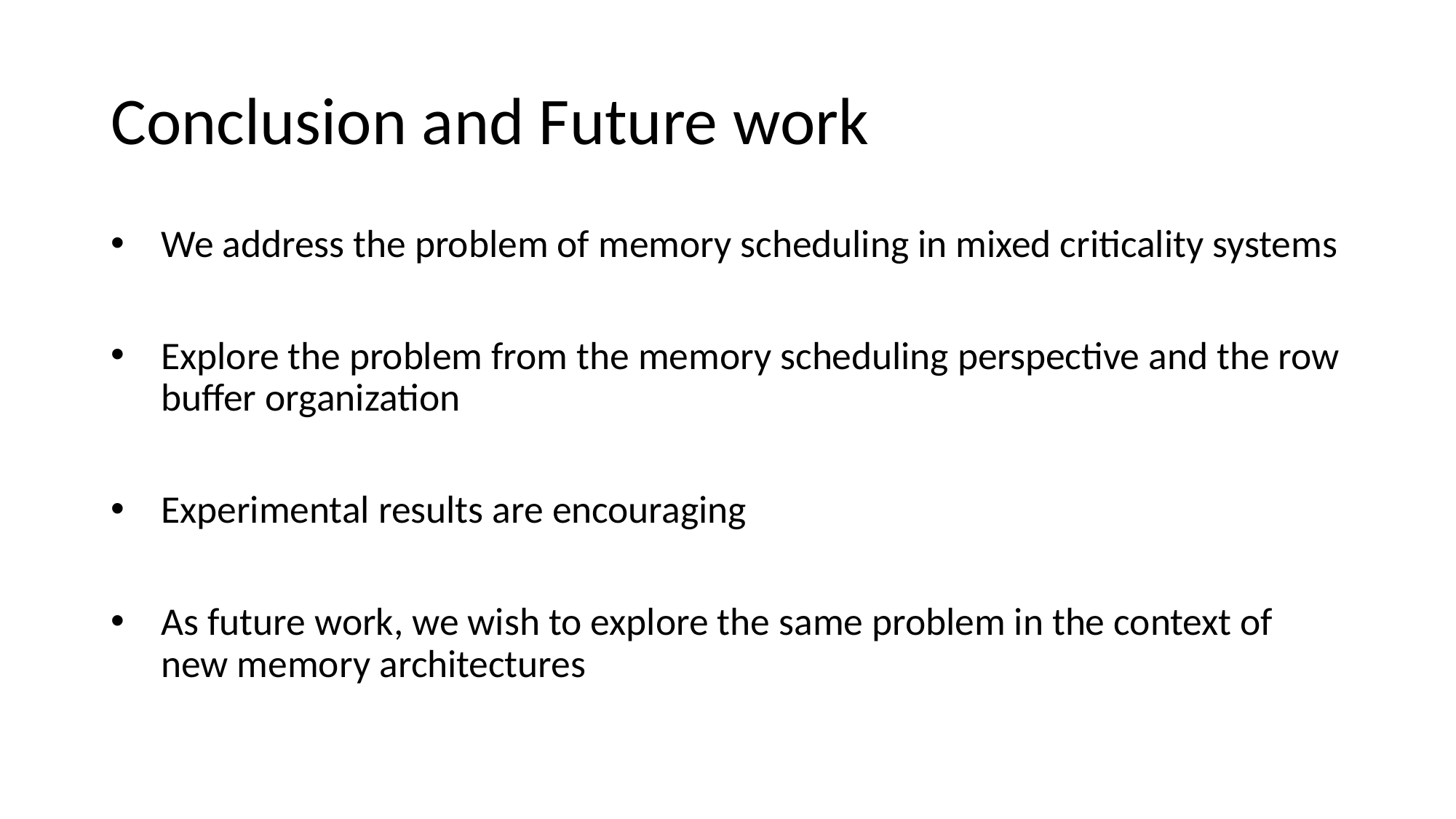

# Conclusion and Future work
We address the problem of memory scheduling in mixed criticality systems

Explore the problem from the memory scheduling perspective and the row buffer organization

Experimental results are encouraging

As future work, we wish to explore the same problem in the context of new memory architectures

60